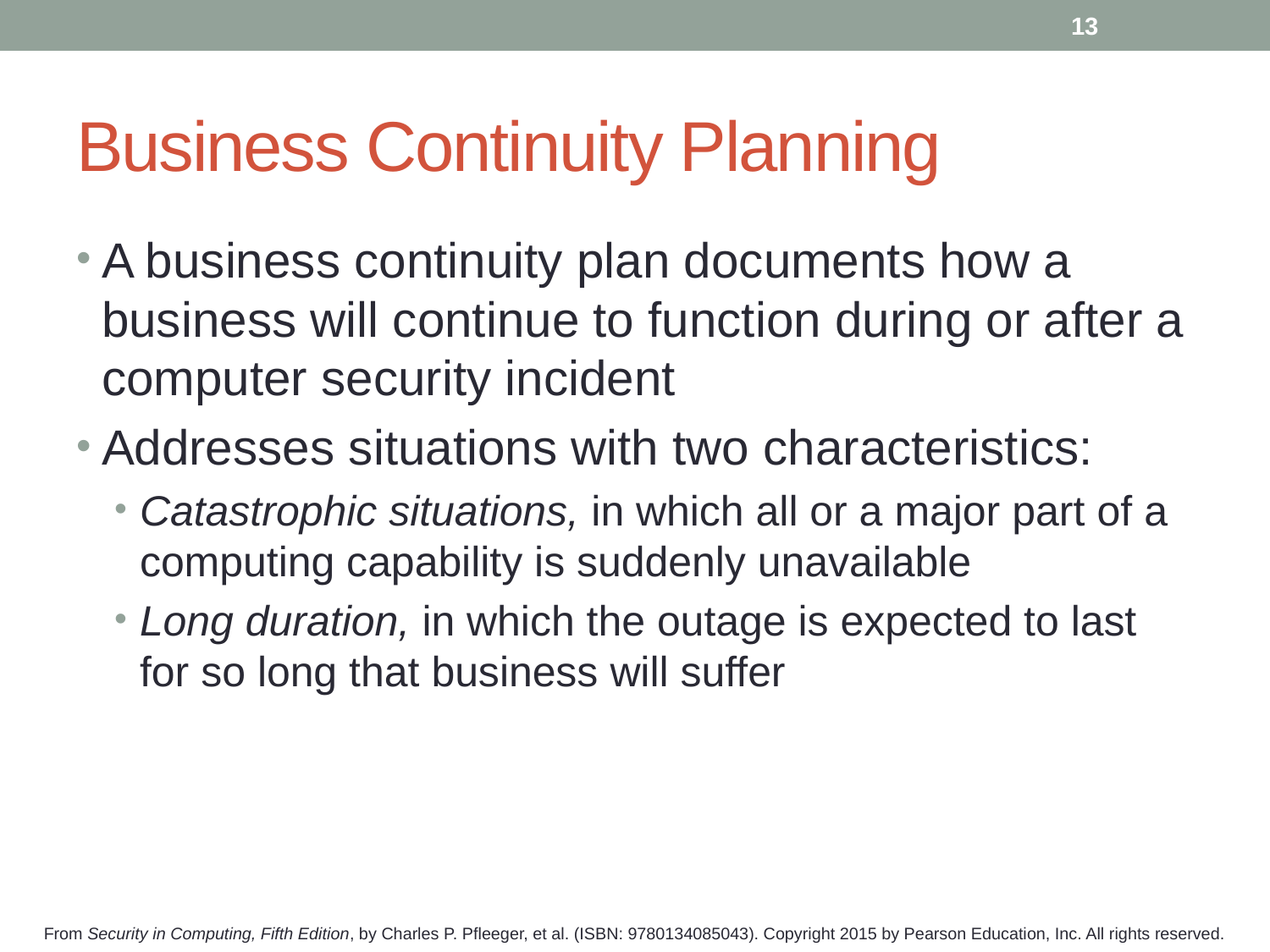

13
# Business Continuity Planning
A business continuity plan documents how a business will continue to function during or after a computer security incident
Addresses situations with two characteristics:
Catastrophic situations, in which all or a major part of a computing capability is suddenly unavailable
Long duration, in which the outage is expected to last for so long that business will suffer
From Security in Computing, Fifth Edition, by Charles P. Pfleeger, et al. (ISBN: 9780134085043). Copyright 2015 by Pearson Education, Inc. All rights reserved.